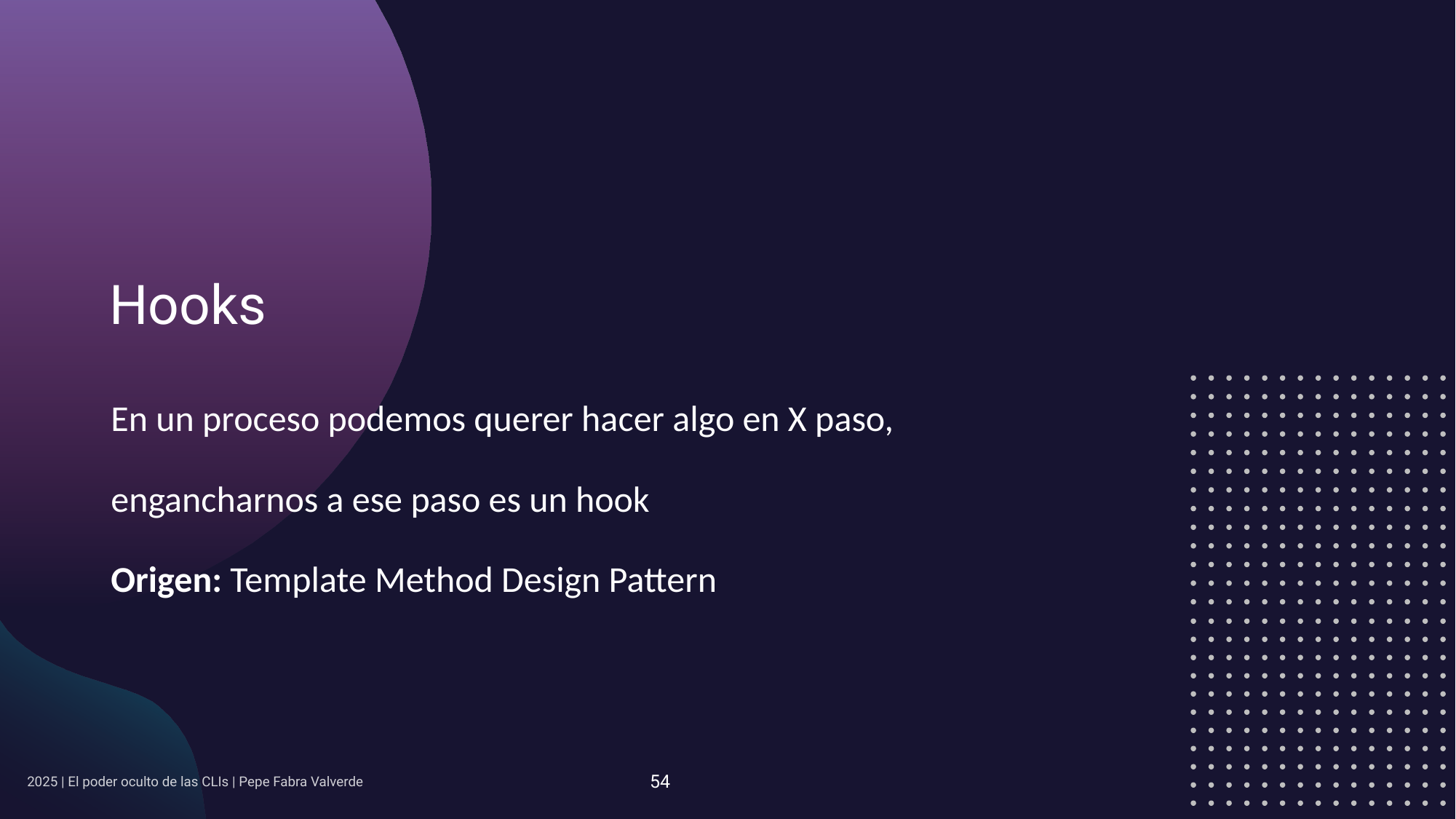

# Hooks
En un proceso podemos querer hacer algo en X paso,
engancharnos a ese paso es un hook
Origen: Template Method Design Pattern
2025 | El poder oculto de las CLIs | Pepe Fabra Valverde